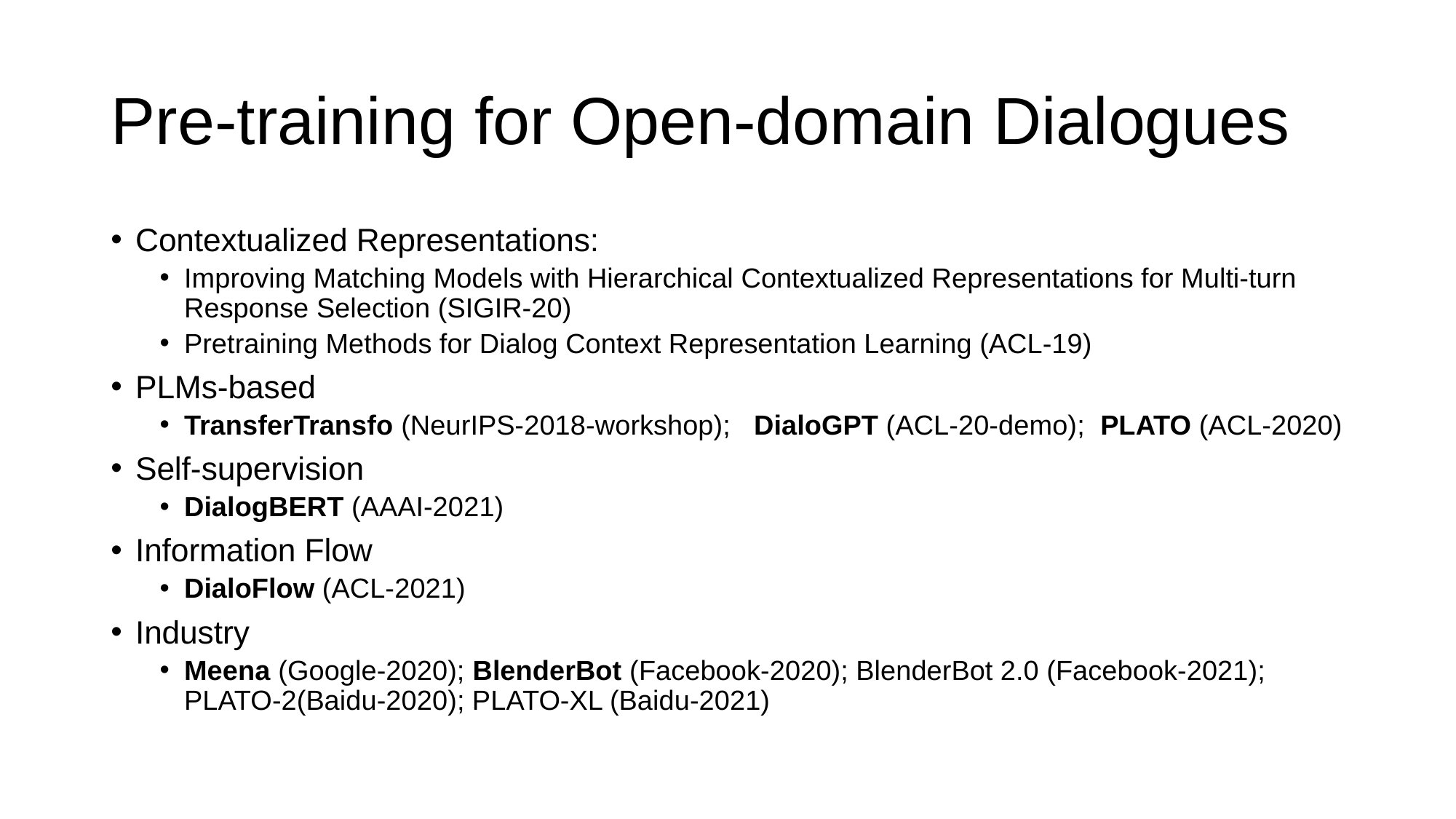

# Pre-training for Open-domain Dialogues
Contextualized Representations:
Improving Matching Models with Hierarchical Contextualized Representations for Multi-turn Response Selection (SIGIR-20)
Pretraining Methods for Dialog Context Representation Learning (ACL-19)
PLMs-based
TransferTransfo (NeurIPS-2018-workshop);   DialoGPT (ACL-20-demo);  PLATO (ACL-2020)
Self-supervision
DialogBERT (AAAI-2021)
Information Flow
DialoFlow (ACL-2021)
Industry
Meena (Google-2020); BlenderBot (Facebook-2020); BlenderBot 2.0 (Facebook-2021); PLATO-2(Baidu-2020); PLATO-XL (Baidu-2021)